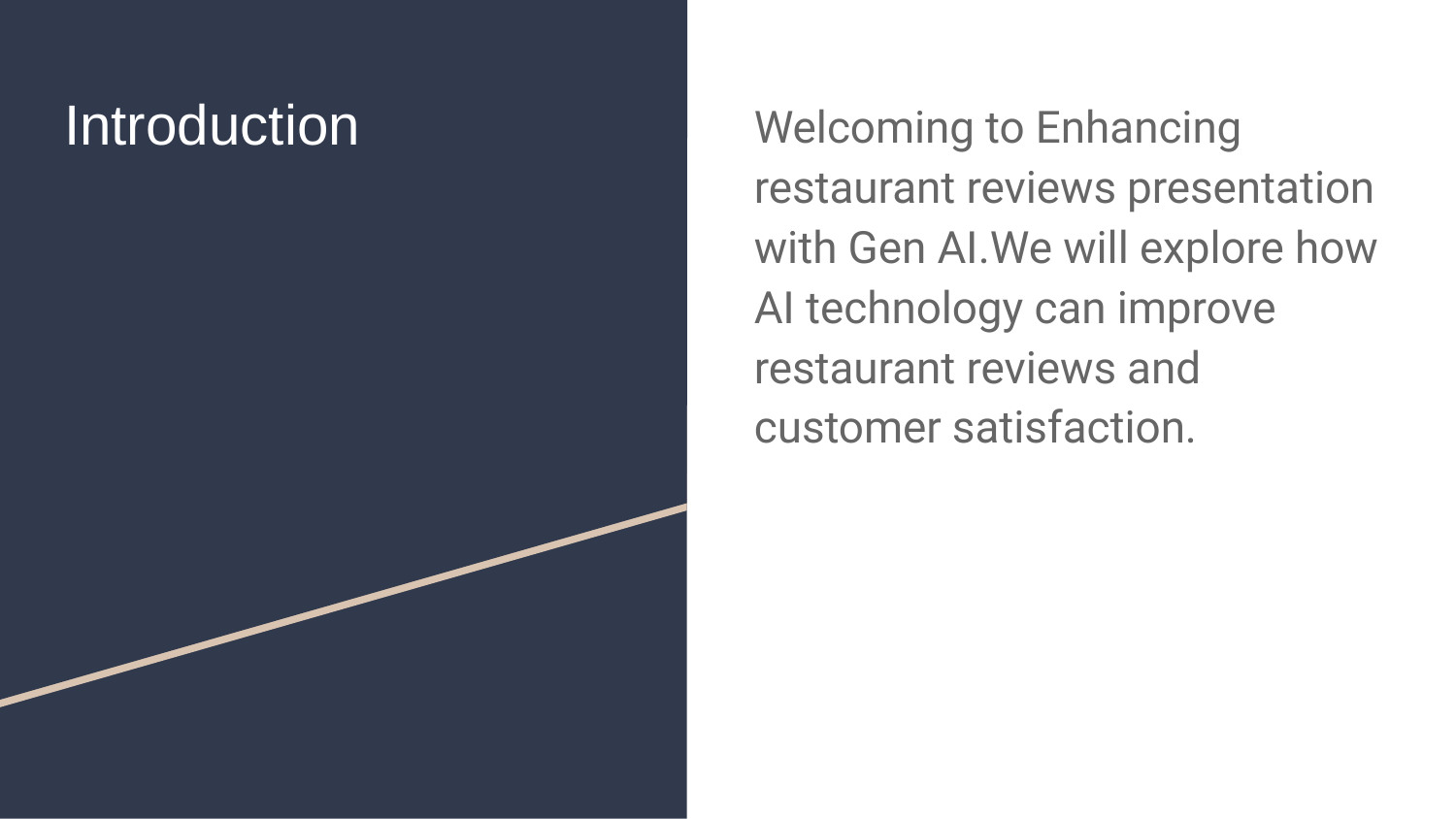

# Introduction
Welcoming to Enhancing restaurant reviews presentation with Gen AI.We will explore how AI technology can improve restaurant reviews and customer satisfaction.